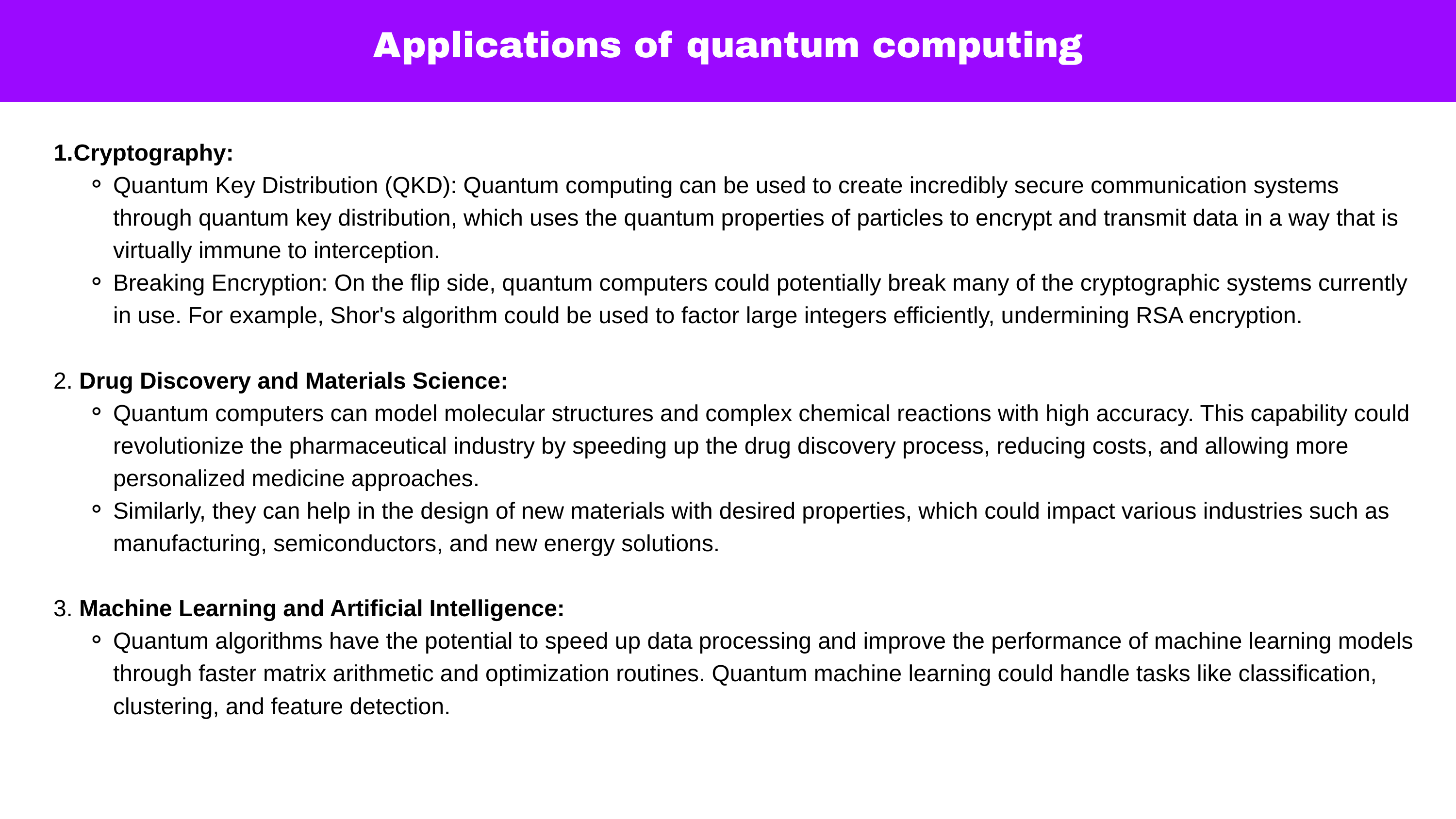

Applications of quantum computing
Cryptography:
Quantum Key Distribution (QKD): Quantum computing can be used to create incredibly secure communication systems through quantum key distribution, which uses the quantum properties of particles to encrypt and transmit data in a way that is virtually immune to interception.
Breaking Encryption: On the flip side, quantum computers could potentially break many of the cryptographic systems currently in use. For example, Shor's algorithm could be used to factor large integers efficiently, undermining RSA encryption.

   2. Drug Discovery and Materials Science:
Quantum computers can model molecular structures and complex chemical reactions with high accuracy. This capability could revolutionize the pharmaceutical industry by speeding up the drug discovery process, reducing costs, and allowing more personalized medicine approaches.
Similarly, they can help in the design of new materials with desired properties, which could impact various industries such as manufacturing, semiconductors, and new energy solutions.

   3. Machine Learning and Artificial Intelligence:
Quantum algorithms have the potential to speed up data processing and improve the performance of machine learning models through faster matrix arithmetic and optimization routines. Quantum machine learning could handle tasks like classification, clustering, and feature detection.